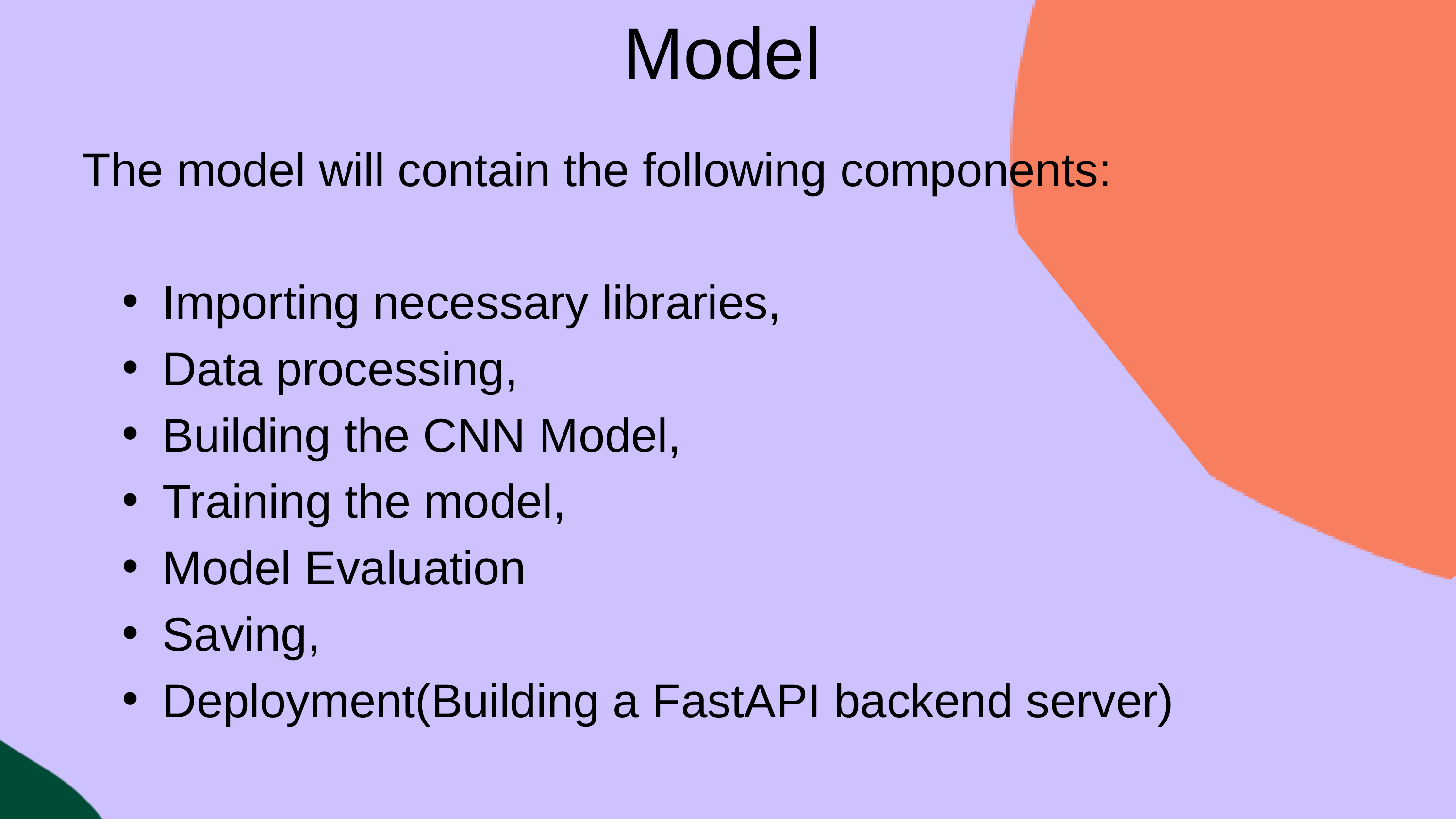

Model
The model will contain the following components:

Importing necessary libraries,
Data processing,
Building the CNN Model,
Training the model,
Model Evaluation
Saving,
Deployment(Building a FastAPI backend server)